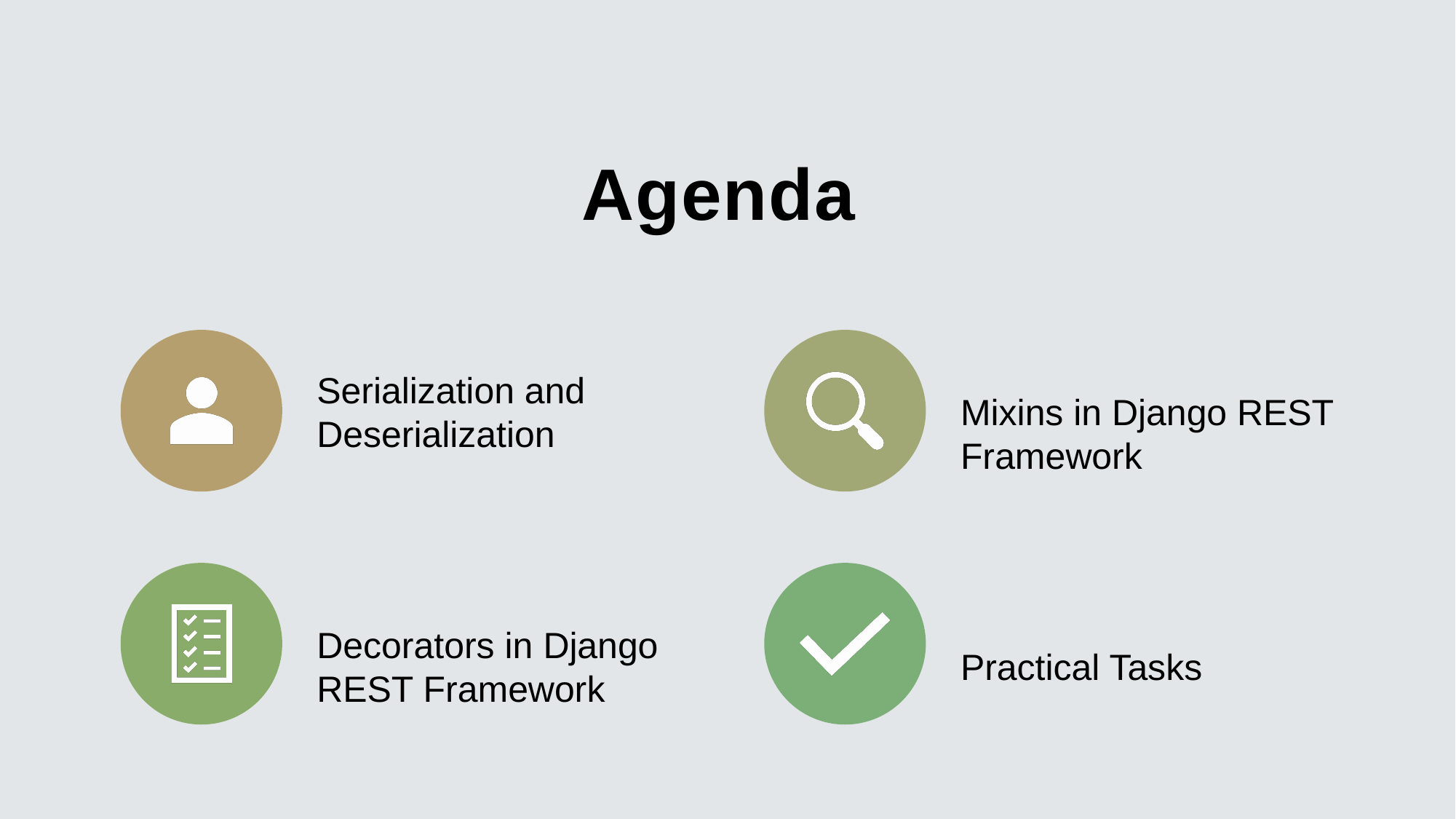

# Agenda
Serialization and Deserialization

Mixins in Django REST Framework

Decorators in Django REST Framework

Practical Tasks